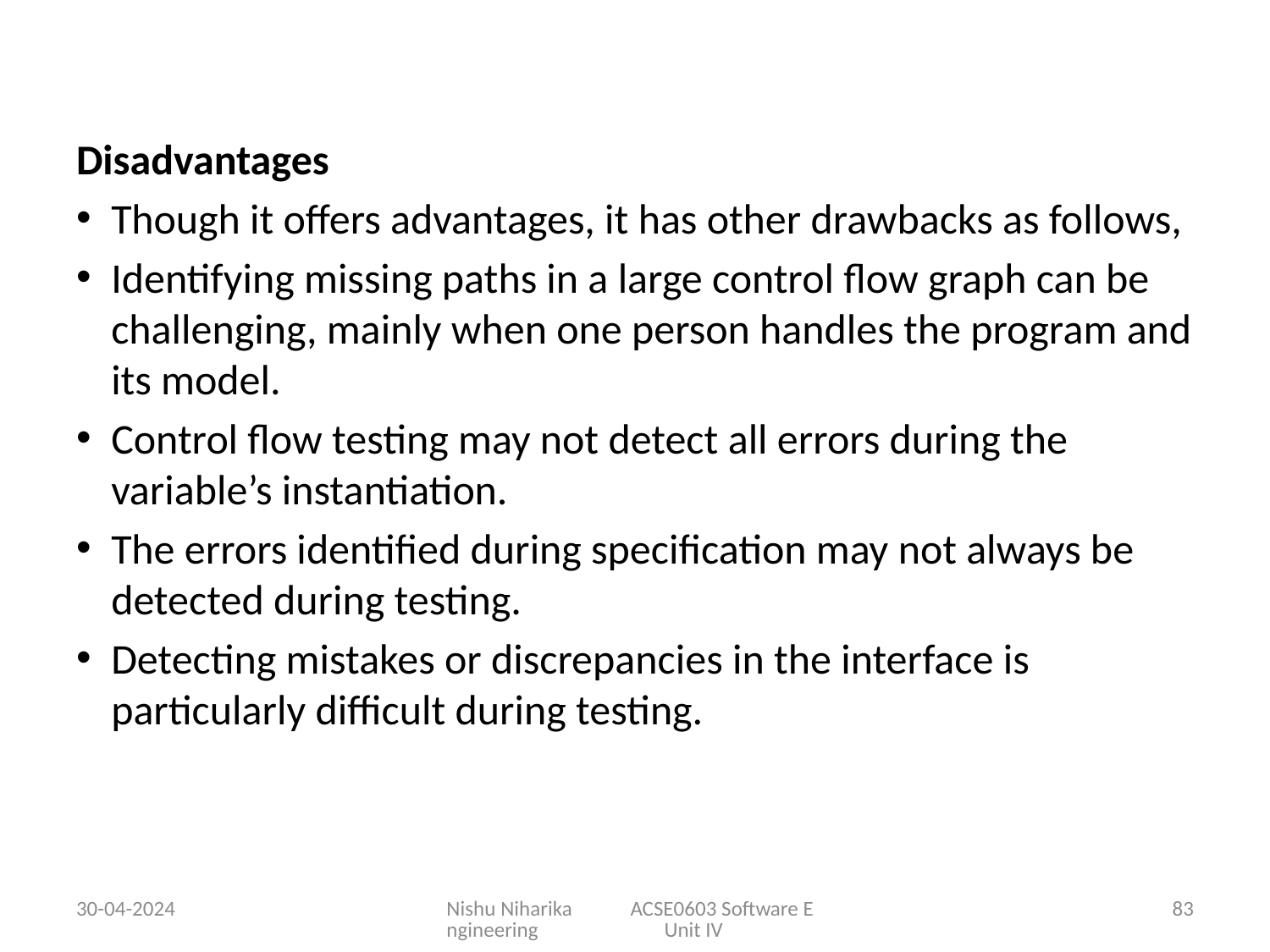

Disadvantages
Though it offers advantages, it has other drawbacks as follows,
Identifying missing paths in a large control flow graph can be challenging, mainly when one person handles the program and its model.
Control flow testing may not detect all errors during the variable’s instantiation.
The errors identified during specification may not always be detected during testing.
Detecting mistakes or discrepancies in the interface is particularly difficult during testing.

30-04-2024
Nishu Niharika            ACSE0603 Software Engineering                          Unit IV
83